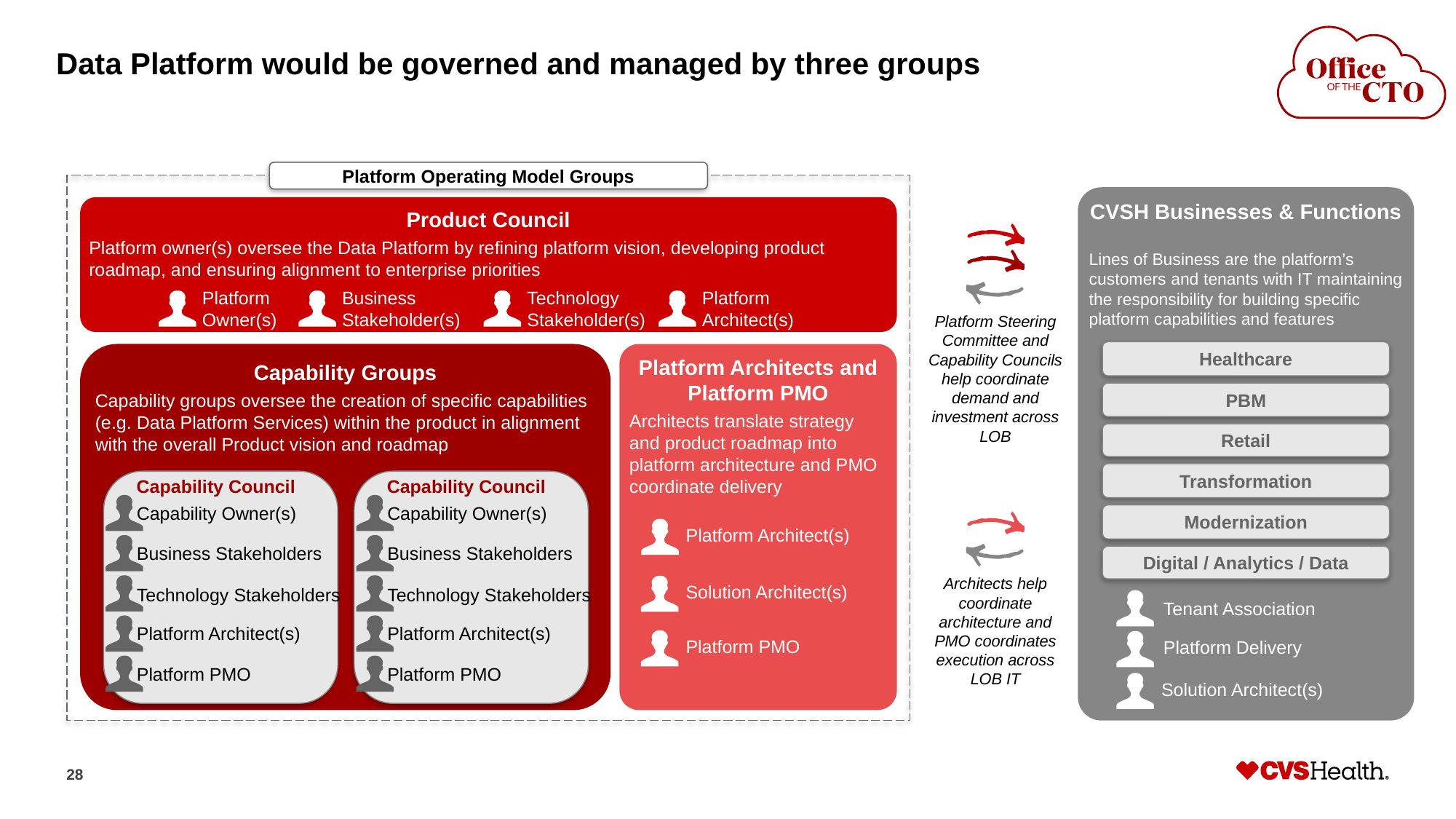

# Data Platform would be governed and managed by three groups
Platform Operating Model Groups

CVSH Businesses & Functions

Lines of Business are the platform’s customers and tenants with IT maintaining the responsibility for building specific platform capabilities and features
Product Council
Platform owner(s) oversee the Data Platform by refining platform vision, developing product roadmap, and ensuring alignment to enterprise priorities

Platform Owner(s)

Business Stakeholder(s)

Technology Stakeholder(s)
Platform Architect(s)

Platform Steering Committee and Capability Councils help coordinate demand and investment across LOB
Healthcare
Capability Groups
Capability groups oversee the creation of specific capabilities (e.g. Data Platform Services) within the product in alignment with the overall Product vision and roadmap

Platform Architects and Platform PMO
Architects translate strategy and product roadmap into platform architecture and PMO coordinate delivery
PBM
Retail
Transformation

Capability Council
Capability Council

Capability Owner(s)
Capability Owner(s)
Modernization

Platform Architect(s)

Business Stakeholders
Business Stakeholders

Digital / Analytics / Data
Architects help coordinate architecture and PMO coordinates execution across LOB IT

Solution Architect(s)
Technology Stakeholders
Technology Stakeholders

Tenant Association

Platform Architect(s)
Platform Architect(s)

Platform Delivery
Platform PMO

Platform PMO
Platform PMO

Solution Architect(s)